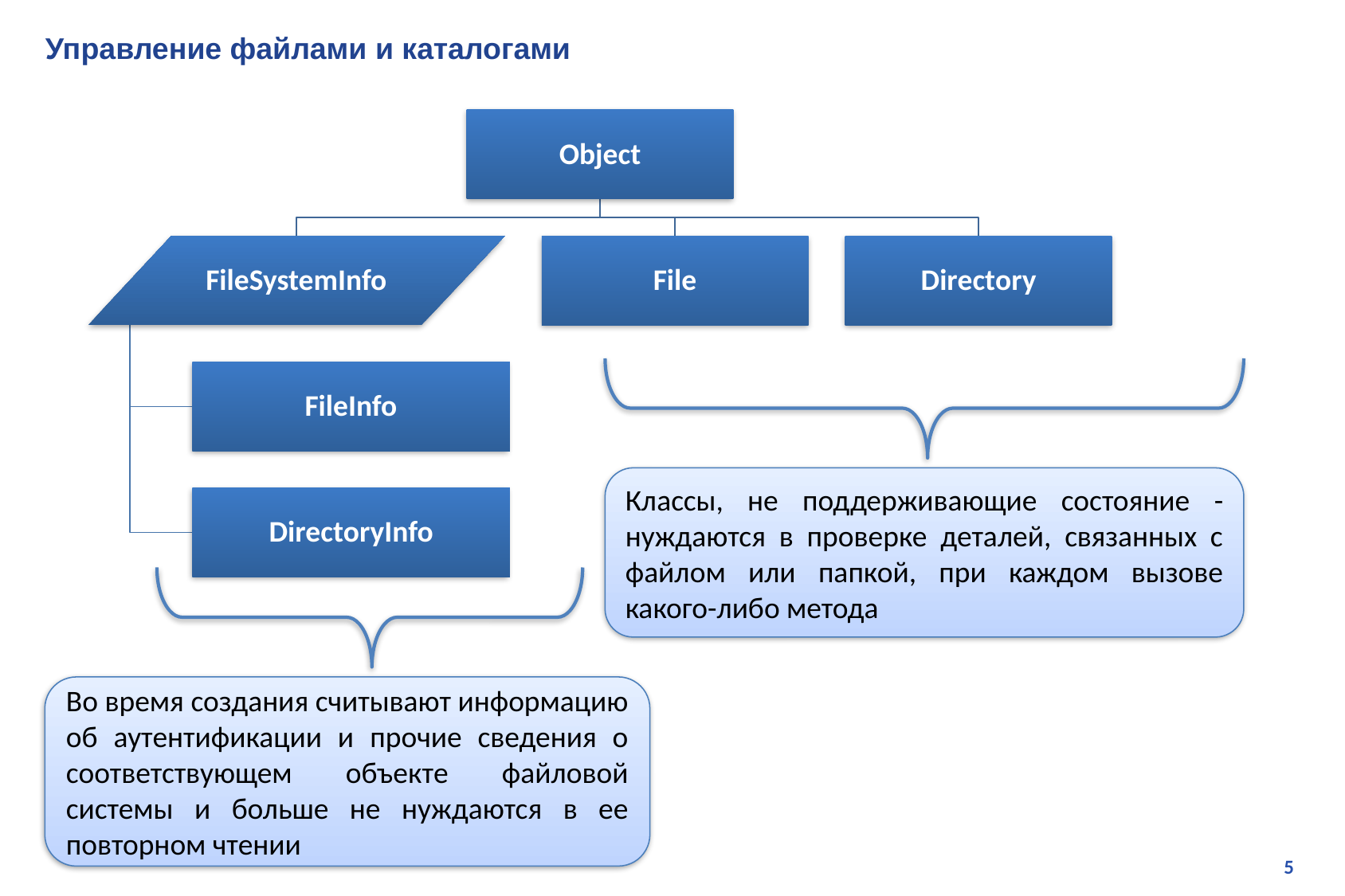

# Управление файлами и каталогами

Object
FileSystemInfo
FileInfo
DirectoryInfo
File
Directory

Классы, не поддерживающие состояние - нуждаются в проверке деталей, связанных с файлом или папкой, при каждом вызове какого-либо метода
Во время создания считывают информацию об аутентификации и прочие сведения о соответствующем объекте файловой системы и больше не нуждаются в ее повторном чтении